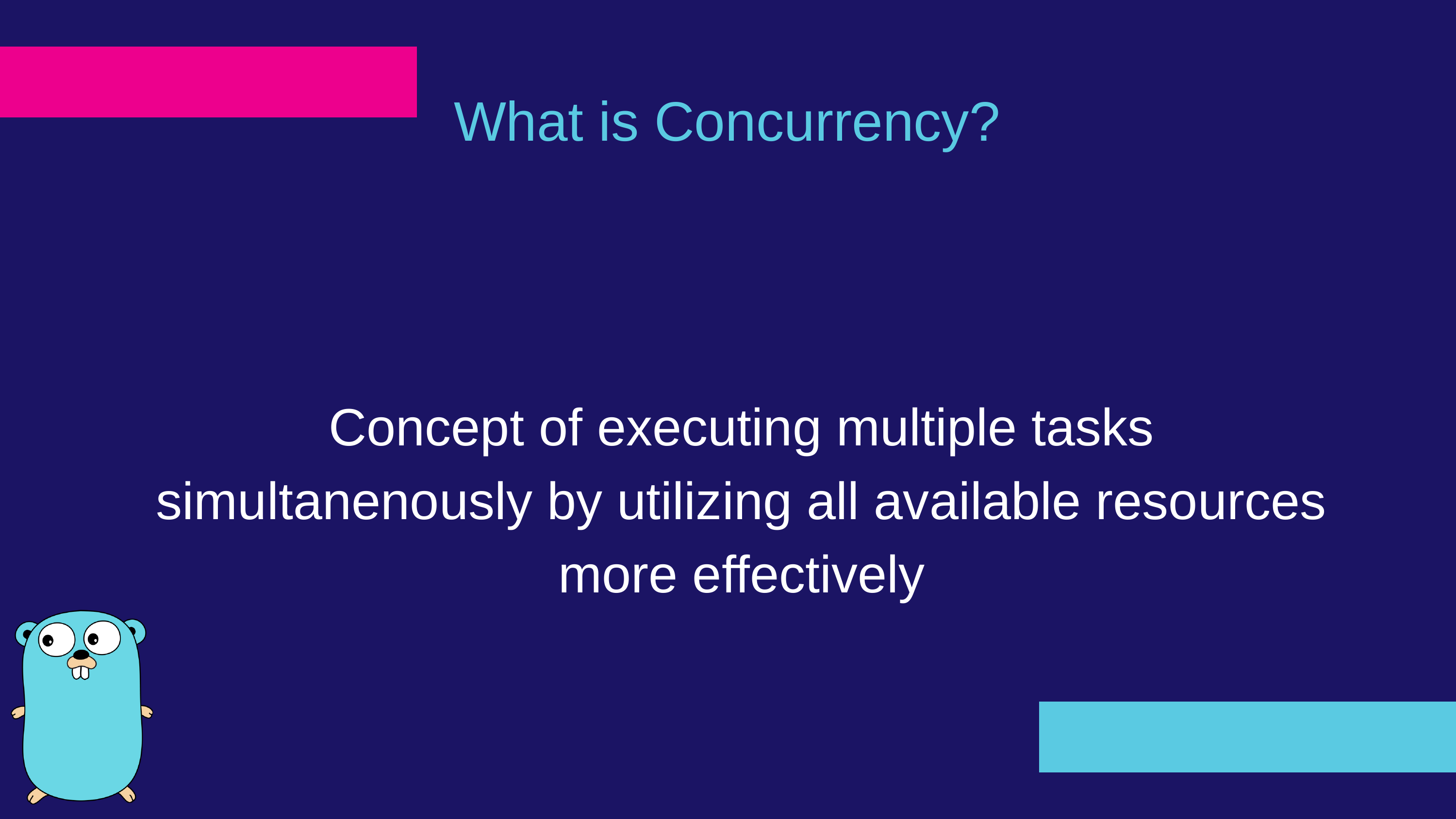

What is Concurrency?
Concept of executing multiple tasks simultanenously by utilizing all available resources more effectively